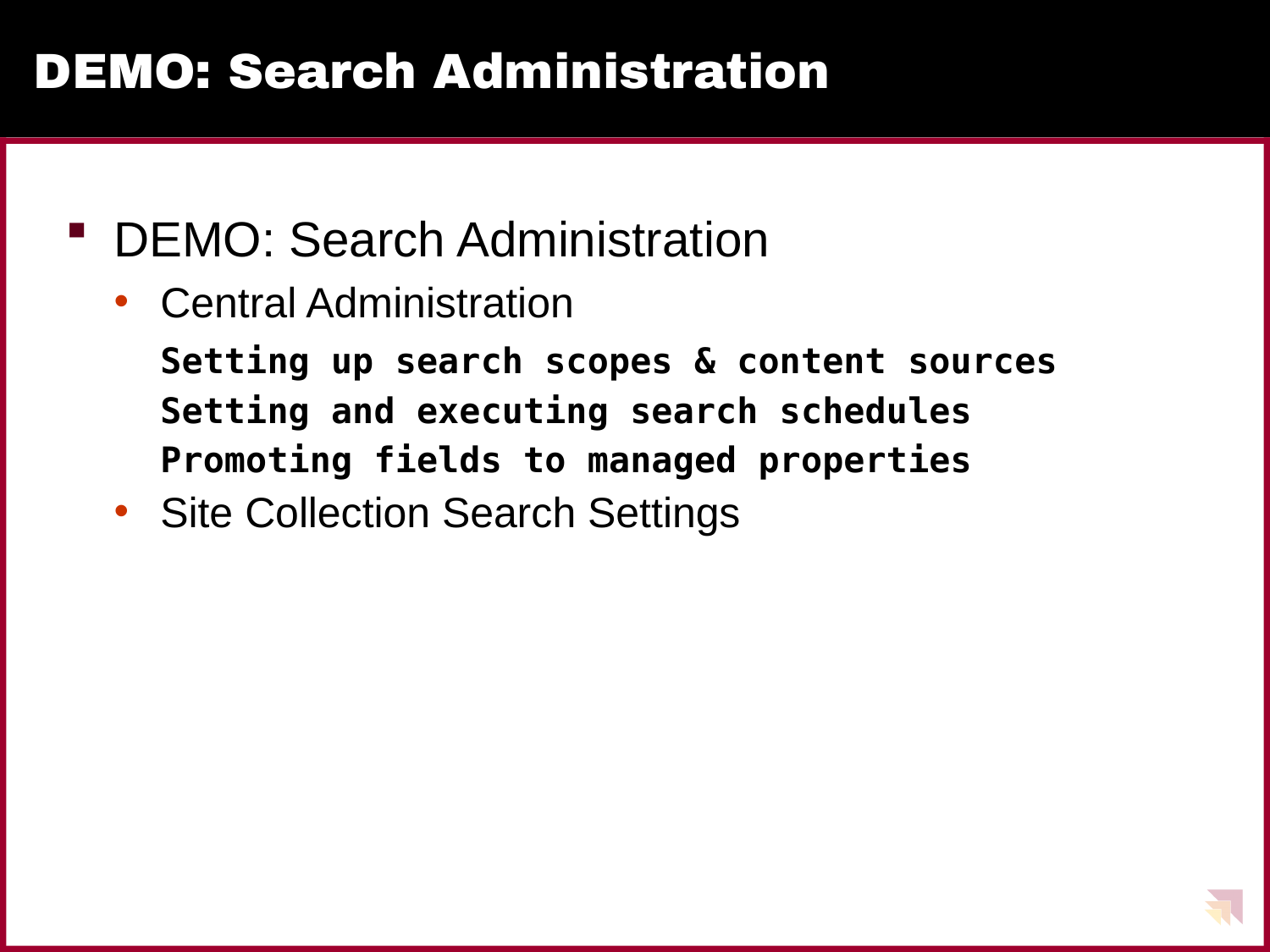

# DEMO: Search Administration
DEMO: Search Administration
Central Administration
Setting up search scopes & content sources
Setting and executing search schedules
Promoting fields to managed properties
Site Collection Search Settings